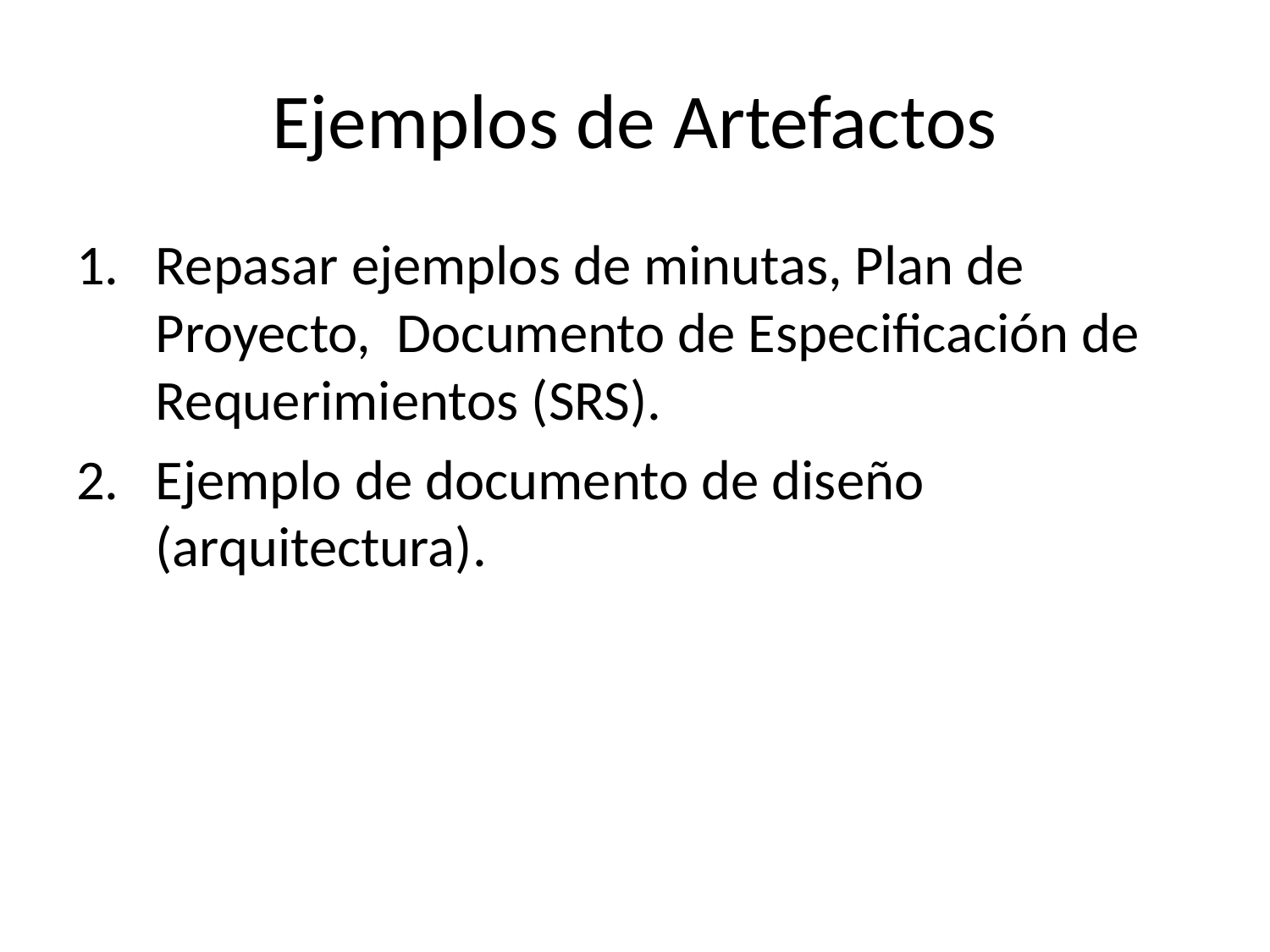

Ejemplos de Artefactos
Repasar ejemplos de minutas, Plan de Proyecto,  Documento de Especificación de Requerimientos (SRS).
Ejemplo de documento de diseño (arquitectura).